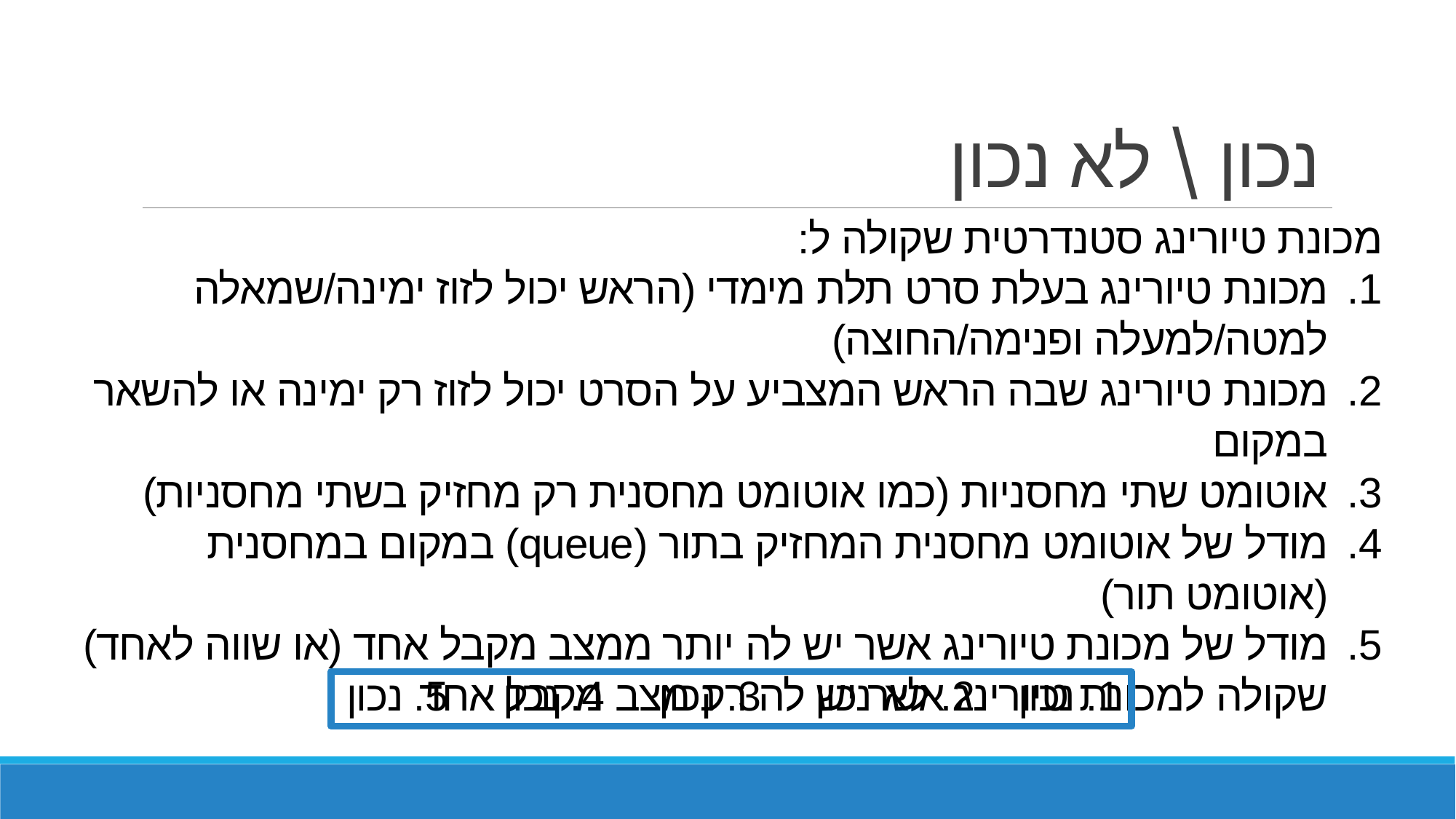

# נכון \ לא נכון
מכונת טיורינג סטנדרטית שקולה ל:
מכונת טיורינג בעלת סרט תלת מימדי (הראש יכול לזוז ימינה/שמאלה למטה/למעלה ופנימה/החוצה)
מכונת טיורינג שבה הראש המצביע על הסרט יכול לזוז רק ימינה או להשאר במקום
אוטומט שתי מחסניות (כמו אוטומט מחסנית רק מחזיק בשתי מחסניות)
מודל של אוטומט מחסנית המחזיק בתור (queue) במקום במחסנית (אוטומט תור)
מודל של מכונת טיורינג אשר יש לה יותר ממצב מקבל אחד (או שווה לאחד) שקולה למכונת טיורינג אשר יש לה רק מצב מקבל אחד

1. נכון    2. לא נכון     3. נכון     4. נכון     5. נכון